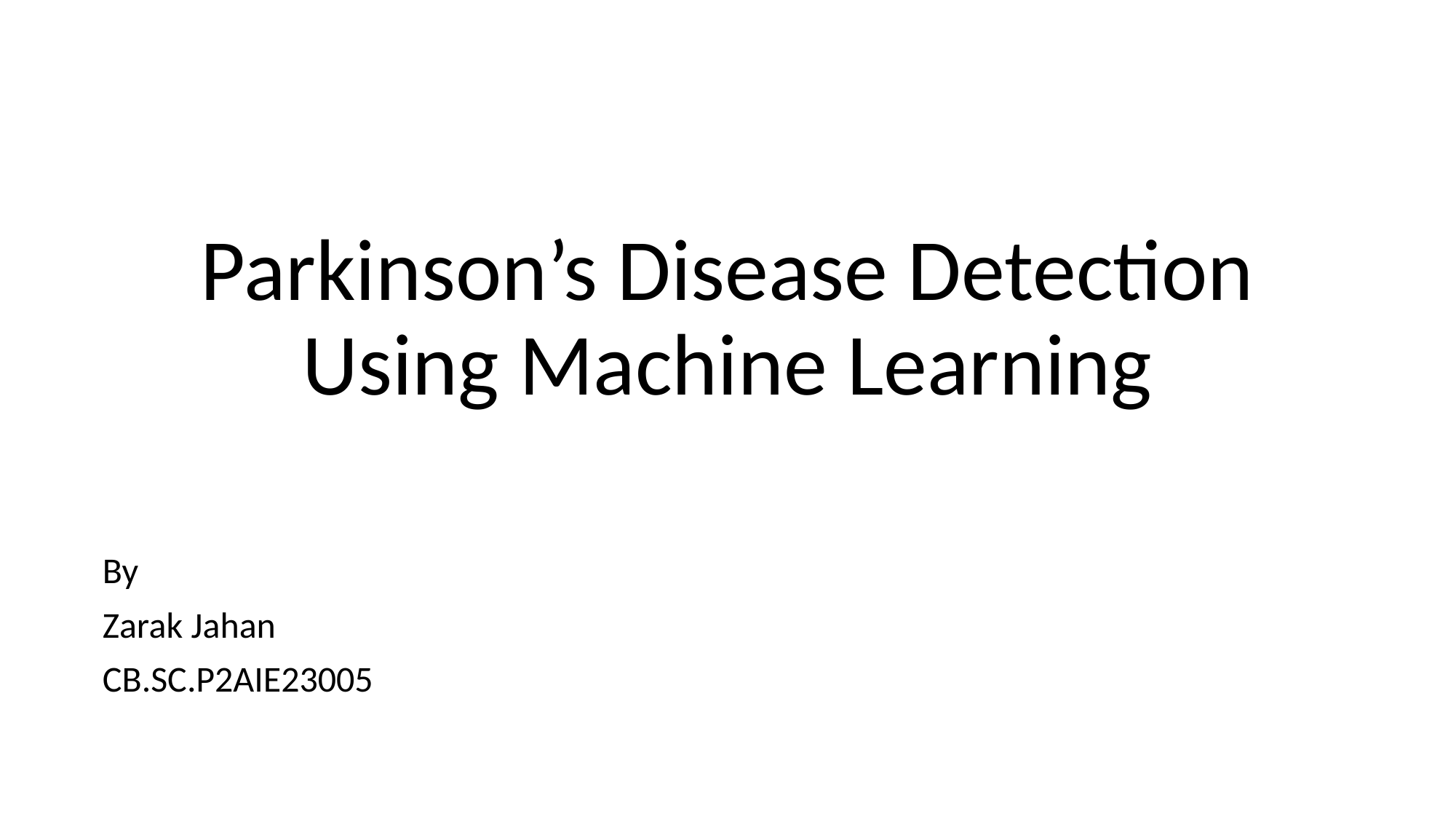

# Parkinson’s Disease Detection Using Machine Learning
By
Zarak Jahan
CB.SC.P2AIE23005